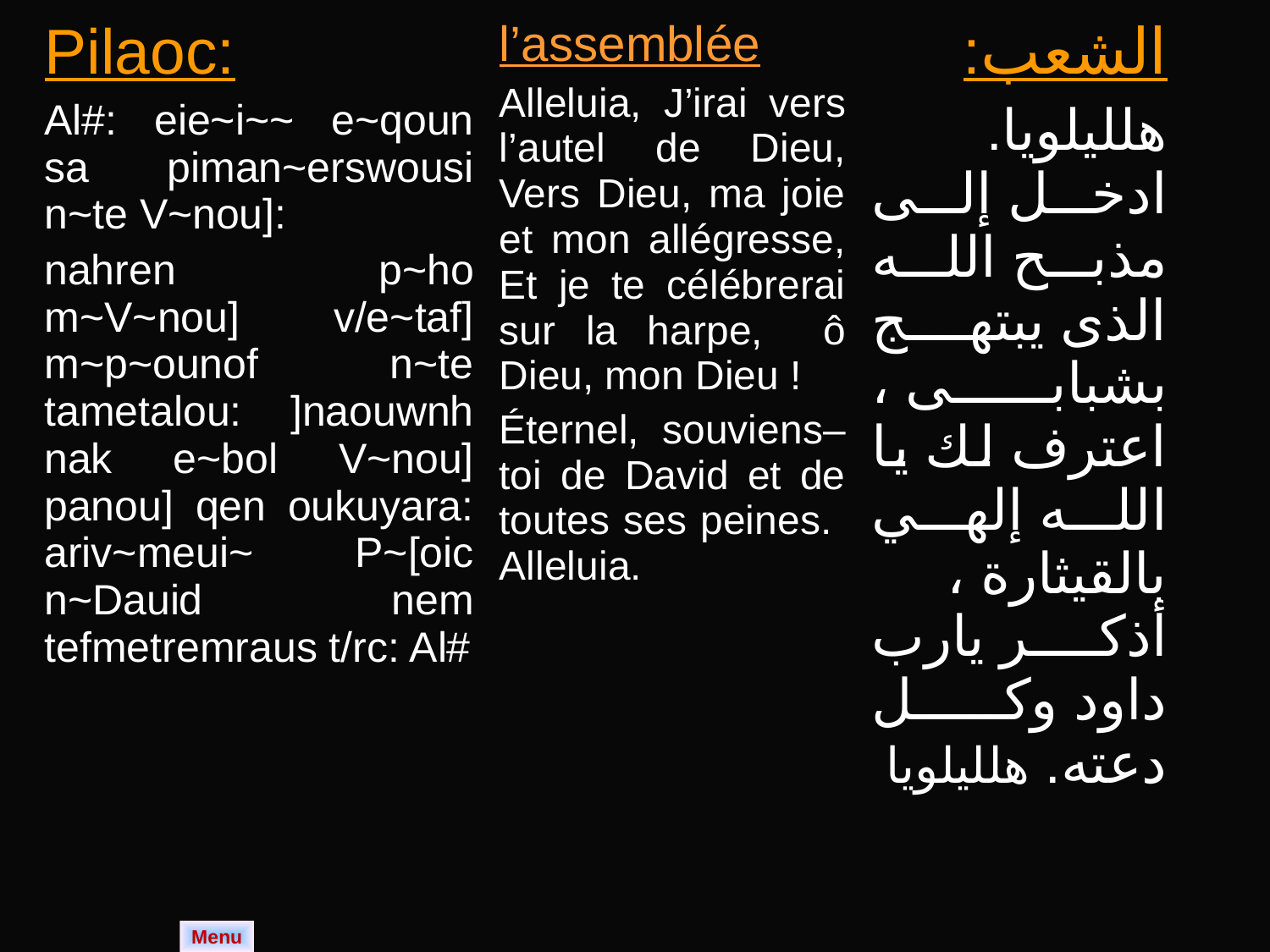

| Pilaoc: Al#: eie~i~~ e~qoun sa piman~erswousi n~te V~nou]: nahren p~ho m~V~nou] v/e~taf] m~p~ounof n~te tametalou: ]naouwnh nak e~bol V~nou] panou] qen oukuyara: ariv~meui~ P~[oic n~Dauid nem tefmetremraus t/rc: Al# | l’assemblée Alleluia, J’irai vers l’autel de Dieu, Vers Dieu, ma joie et mon allégresse, Et je te célébrerai sur la harpe, ô Dieu, mon Dieu ! Éternel, souviens–toi de David et de toutes ses peines. Alleluia. | الشعب: هلليلويا. ادخل إلى مذبح الله الذى يبتهج بشبابى ، اعترف لك يا الله إلهي بالقيثارة ، أذكر يارب داود وكل دعته. هلليلويا |  |
| --- | --- | --- | --- |
Menu